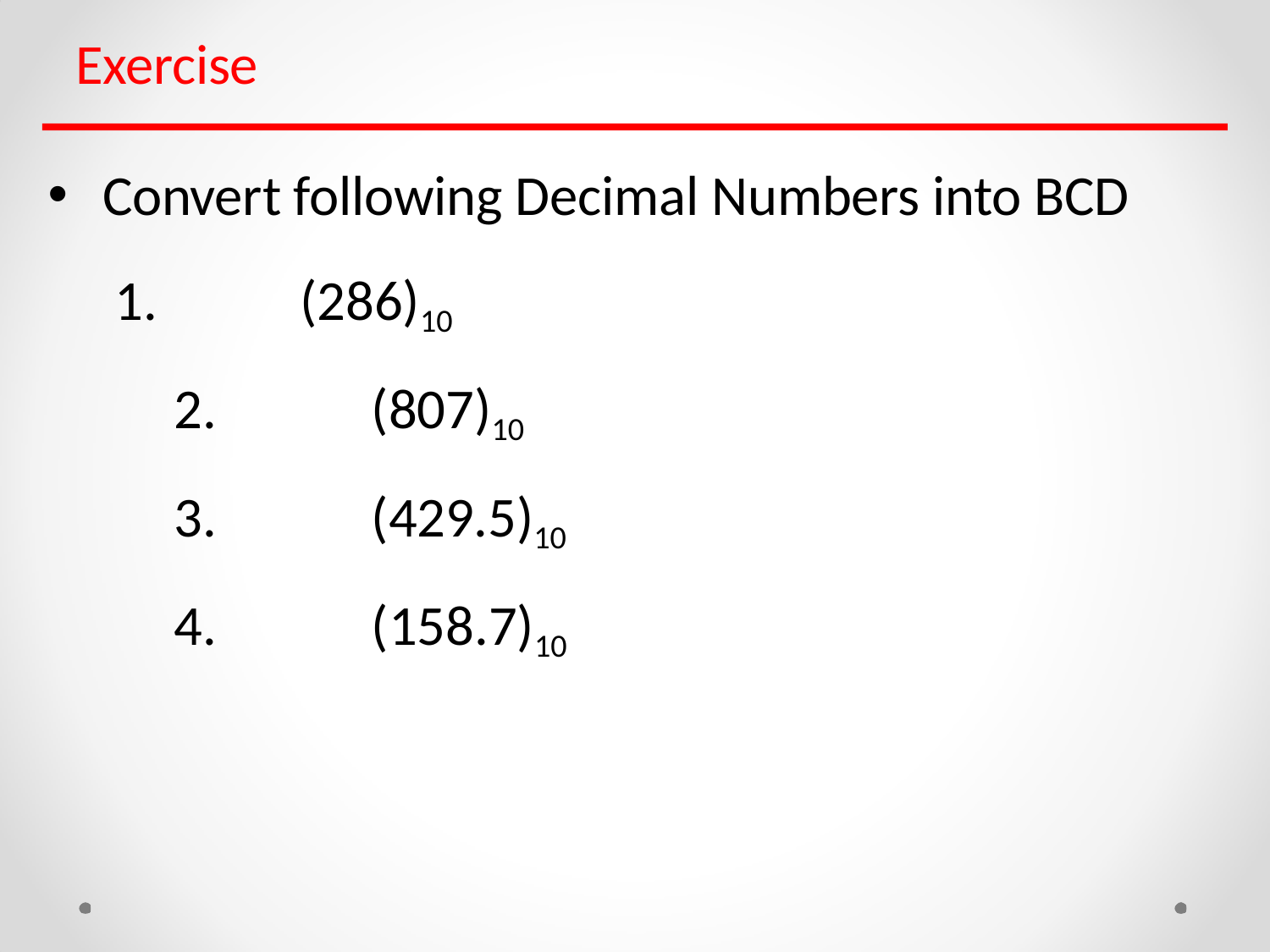

Exercise
Convert following Decimal Numbers into BCD  1.	(286)10
2.	(807)10
3.	(429.5)10
4.	(158.7)10